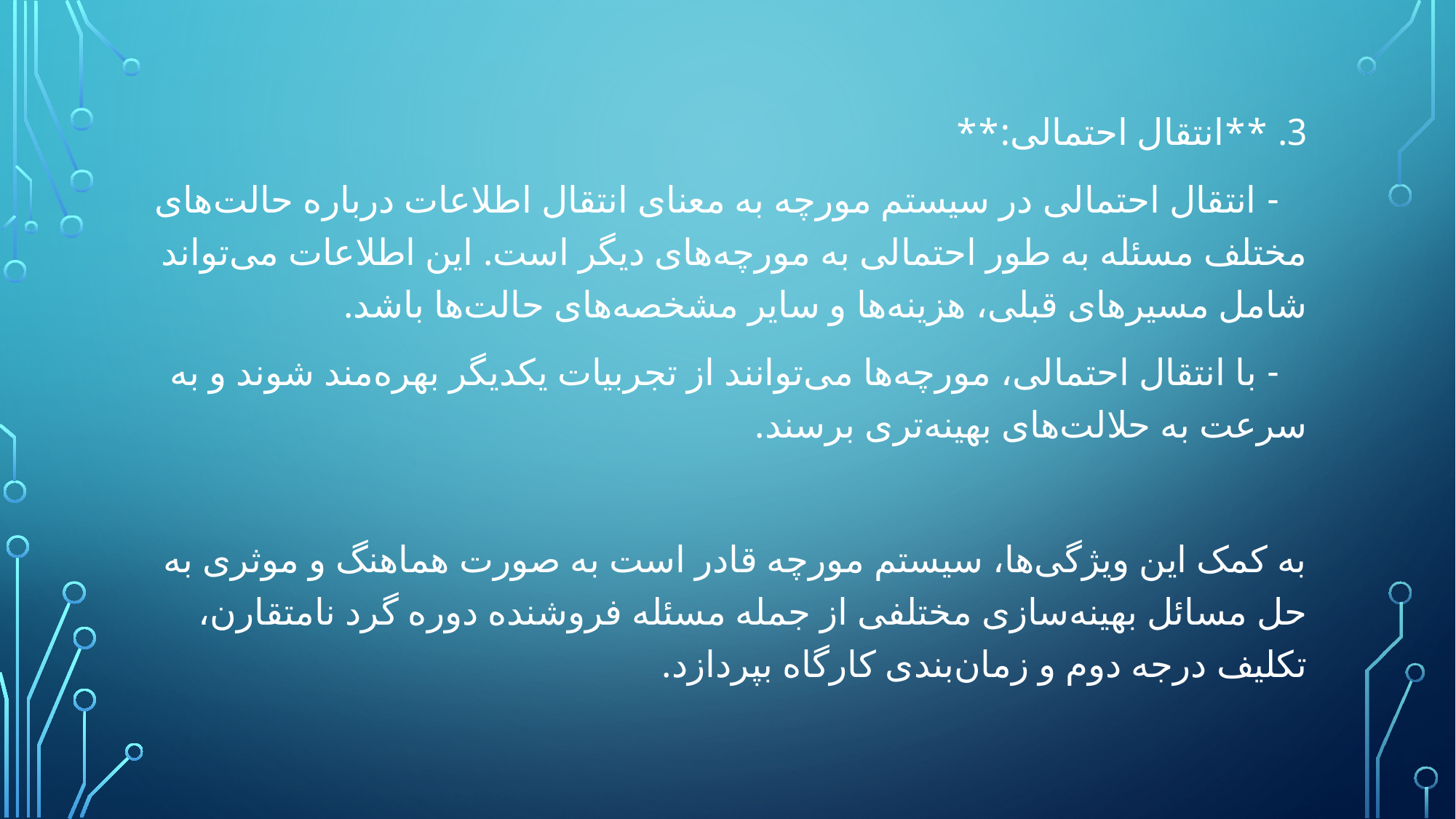

3. **انتقال احتمالی:**
   - انتقال احتمالی در سیستم مورچه به معنای انتقال اطلاعات درباره حالت‌های مختلف مسئله به طور احتمالی به مورچه‌های دیگر است. این اطلاعات می‌تواند شامل مسیرهای قبلی، هزینه‌ها و سایر مشخصه‌های حالت‌ها باشد.
   - با انتقال احتمالی، مورچه‌ها می‌توانند از تجربیات یکدیگر بهره‌مند شوند و به سرعت به حلالت‌های بهینه‌تری برسند.

به کمک این ویژگی‌ها، سیستم مورچه قادر است به صورت هماهنگ و موثری به حل مسائل بهینه‌سازی مختلفی از جمله مسئله فروشنده دوره گرد نامتقارن، تکلیف درجه دوم و زمان‌بندی کارگاه بپردازد.